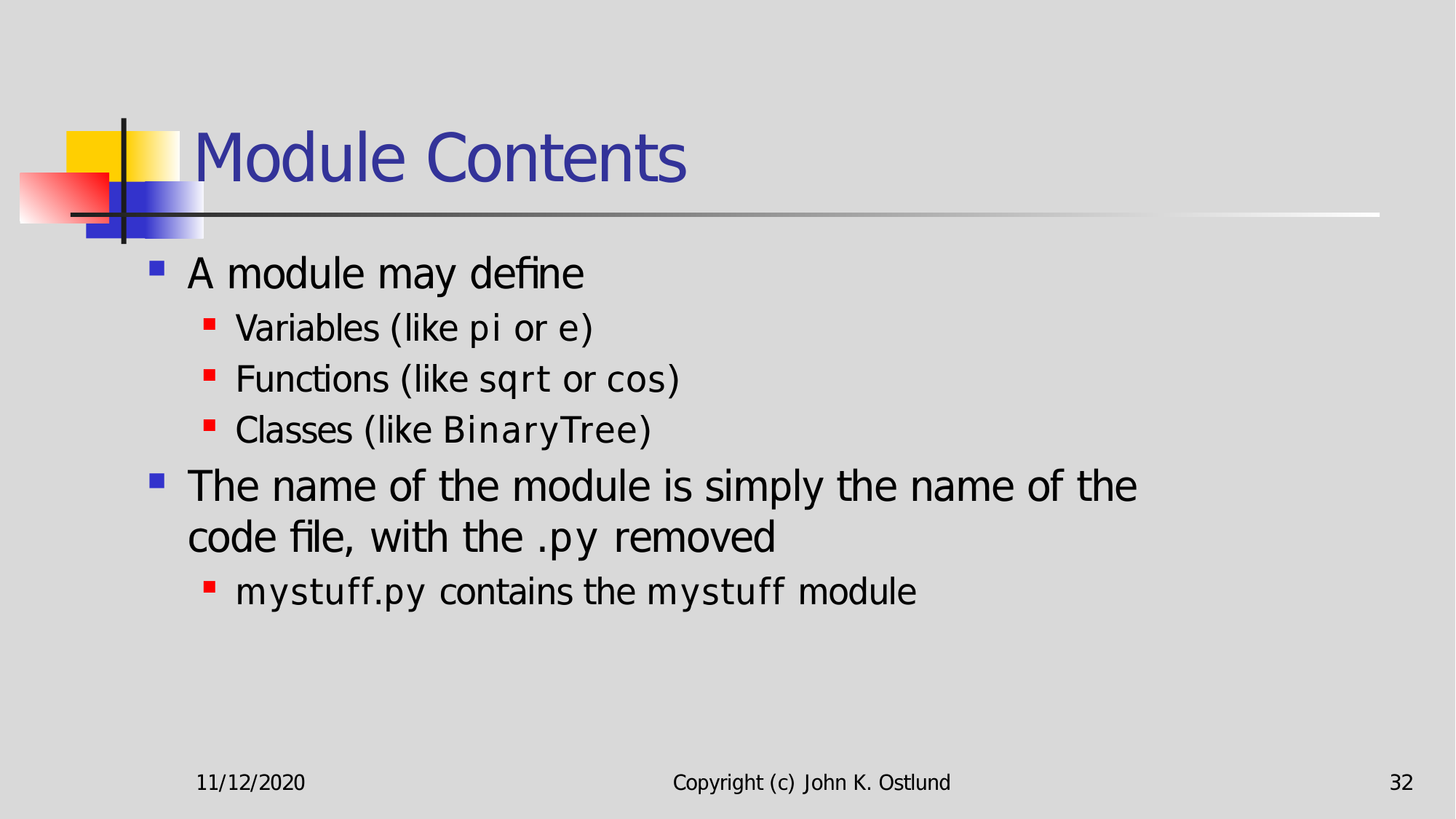

# Module Contents
A module may define
Variables (like pi or e)
Functions (like sqrt or cos)
Classes (like BinaryTree)
The name of the module is simply the name of the code file, with the .py removed
mystuff.py contains the mystuff module

11/12/2020
Copyright (c) John K. Ostlund
32